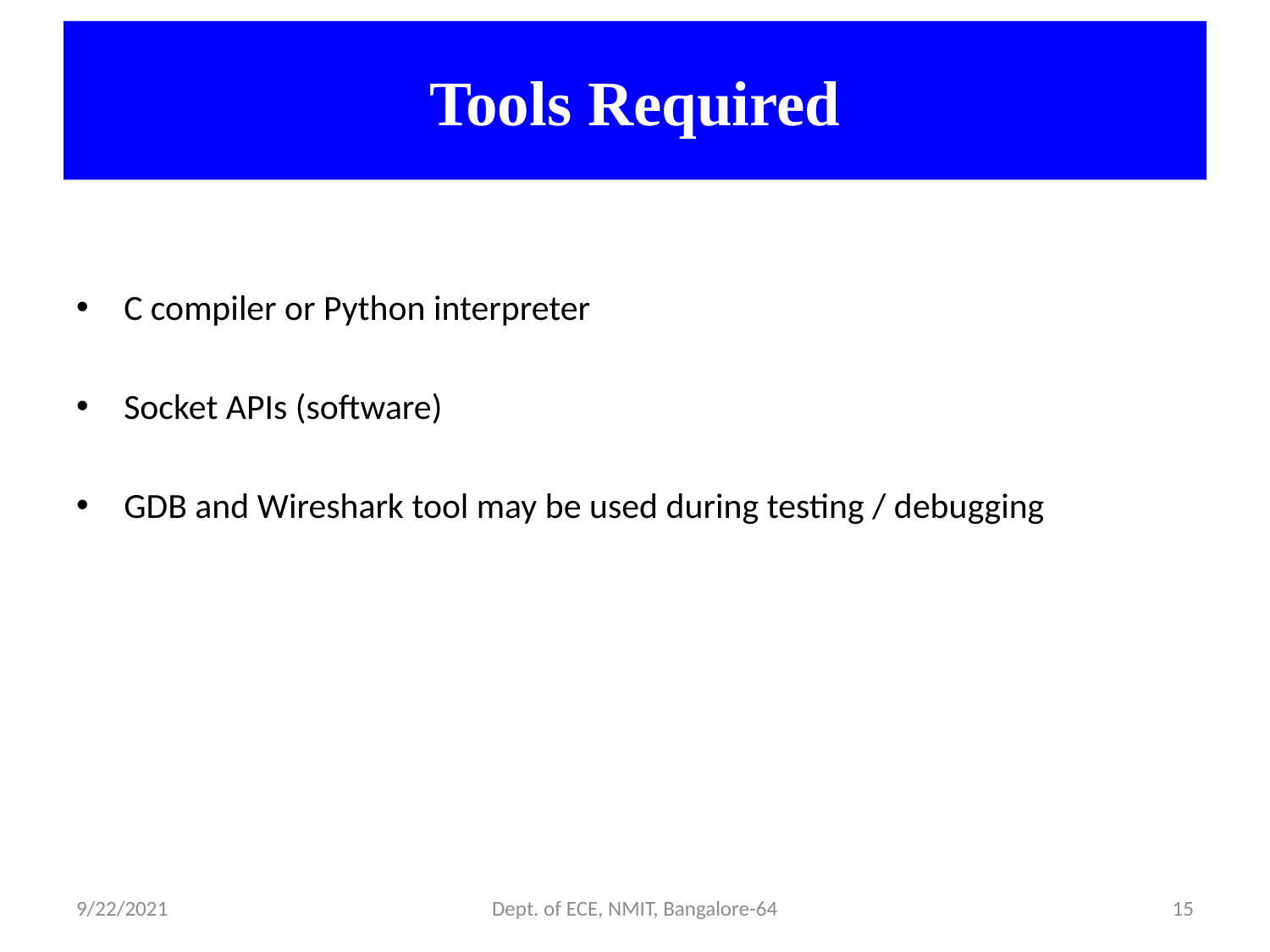

# Tools Required

C compiler or Python interpreter

Socket APIs (software)

GDB and Wireshark tool may be used during testing / debugging

9/22/2021
Dept. of ECE, NMIT, Bangalore-64
15